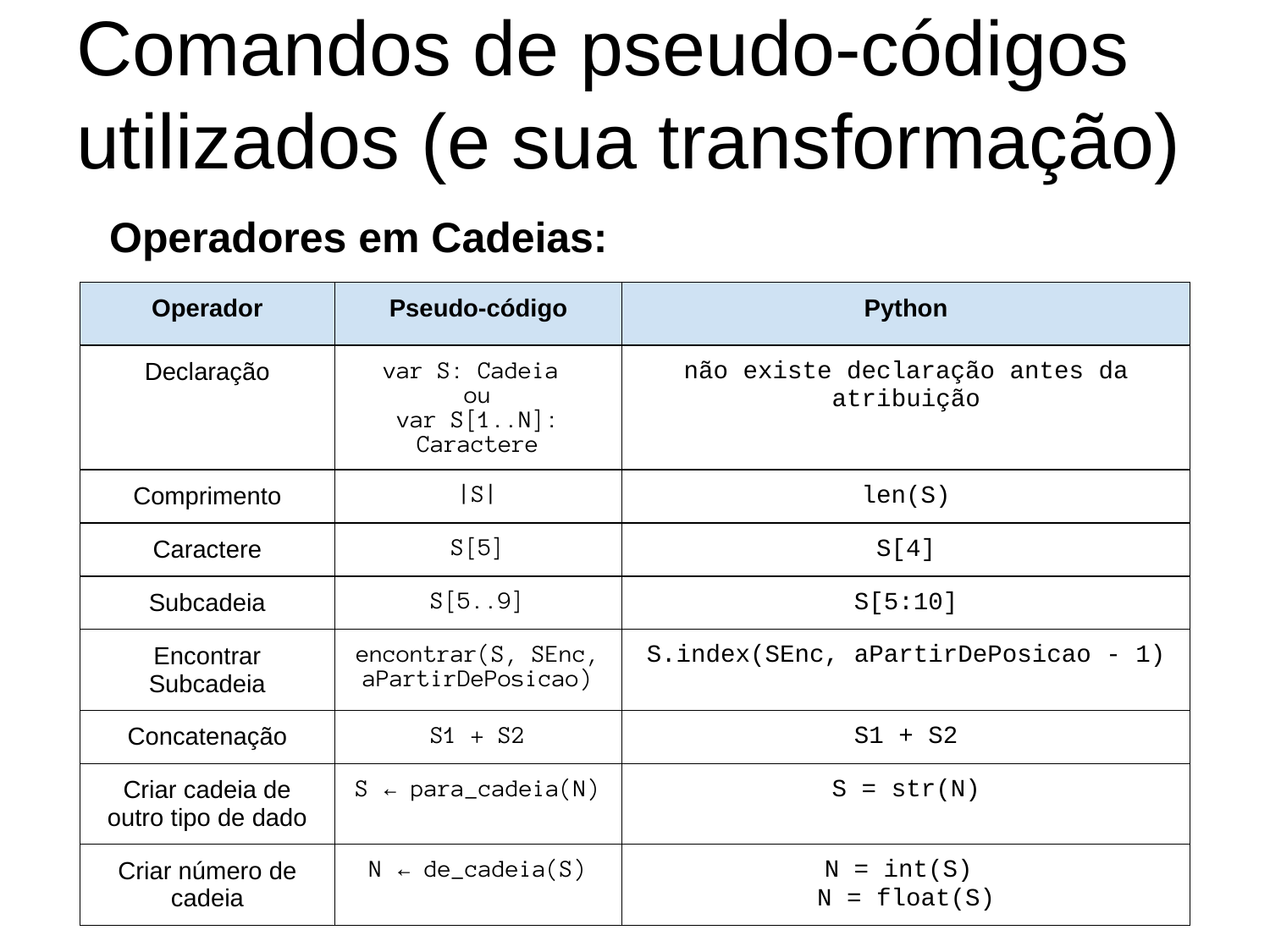

# Comandos de pseudo-códigos utilizados (e sua transformação)
Operadores em Cadeias:
| Operador | Pseudo-código | Python |
| --- | --- | --- |
| Declaração | var S: Cadeia ou var S[1..N]: Caractere | não existe declaração antes da atribuição |
| Comprimento | |S| | len(S) |
| Caractere | S[5] | S[4] |
| Subcadeia | S[5..9] | S[5:10] |
| Encontrar Subcadeia | encontrar(S, SEnc, aPartirDePosicao) | S.index(SEnc, aPartirDePosicao - 1) |
| Concatenação | S1 + S2 | S1 + S2 |
| Criar cadeia de outro tipo de dado | S ← para\_cadeia(N) | S = str(N) |
| Criar número de cadeia | N ← de\_cadeia(S) | N = int(S) N = float(S) |